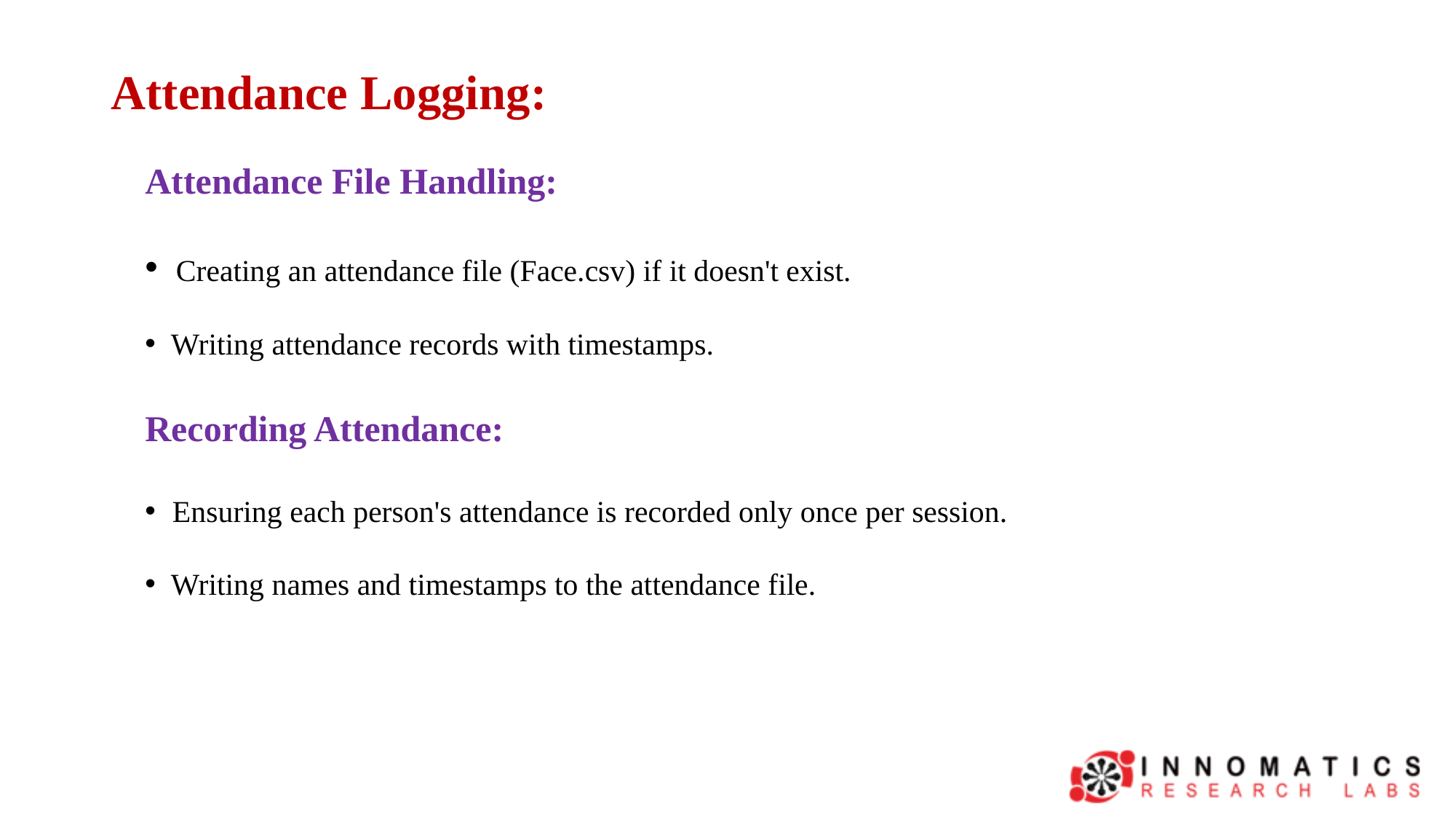

# Attendance Logging:
Attendance File Handling:

  Creating an attendance file (Face.csv) if it doesn't exist.

  Writing attendance records with timestamps.

Recording Attendance:

  Ensuring each person's attendance is recorded only once per session.

  Writing names and timestamps to the attendance file.